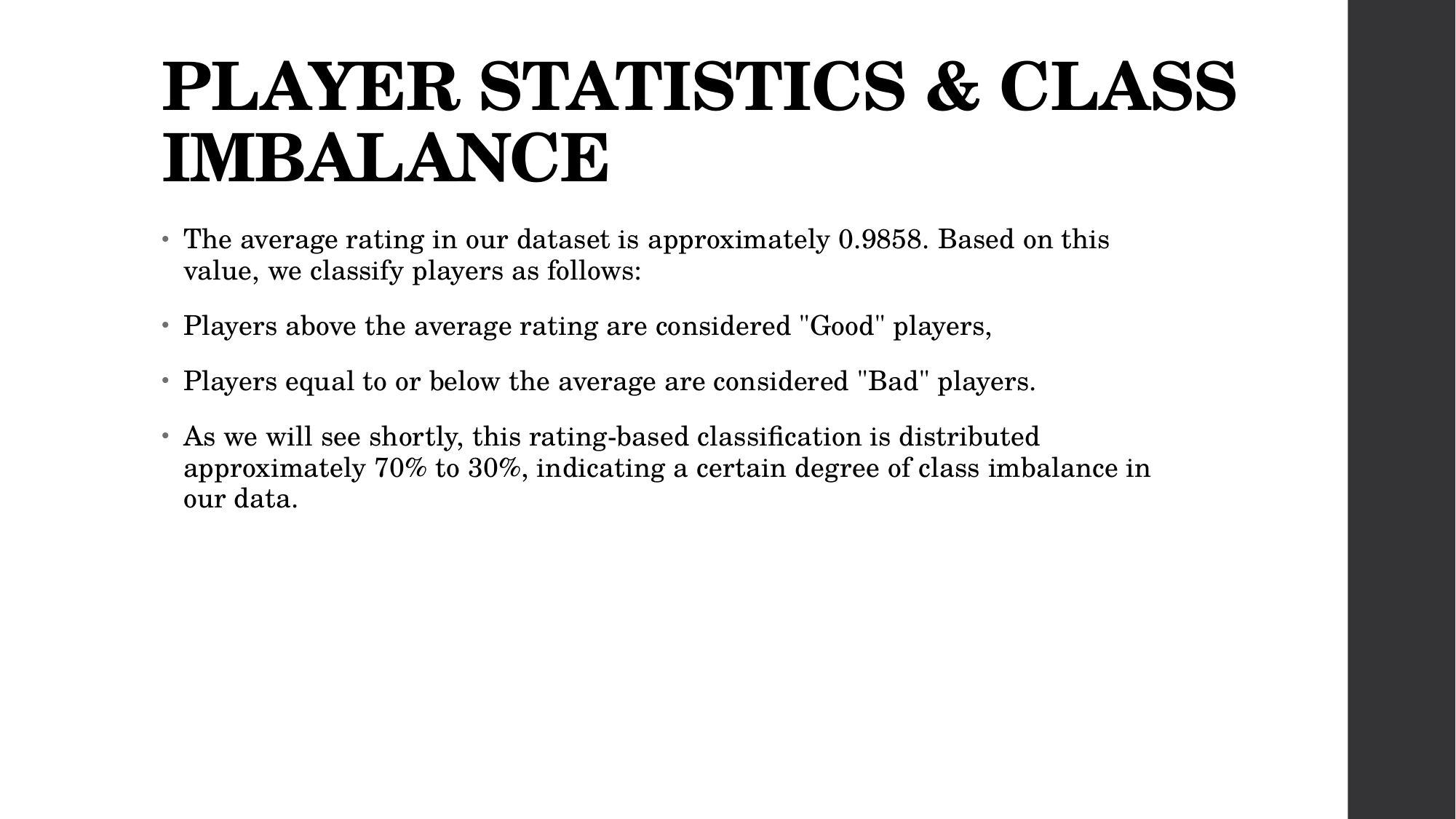

# PLAYER STATISTICS & CLASS IMBALANCE
The average rating in our dataset is approximately 0.9858. Based on this value, we classify players as follows:
Players above the average rating are considered "Good" players,
Players equal to or below the average are considered "Bad" players.
As we will see shortly, this rating-based classification is distributed approximately 70% to 30%, indicating a certain degree of class imbalance in our data.